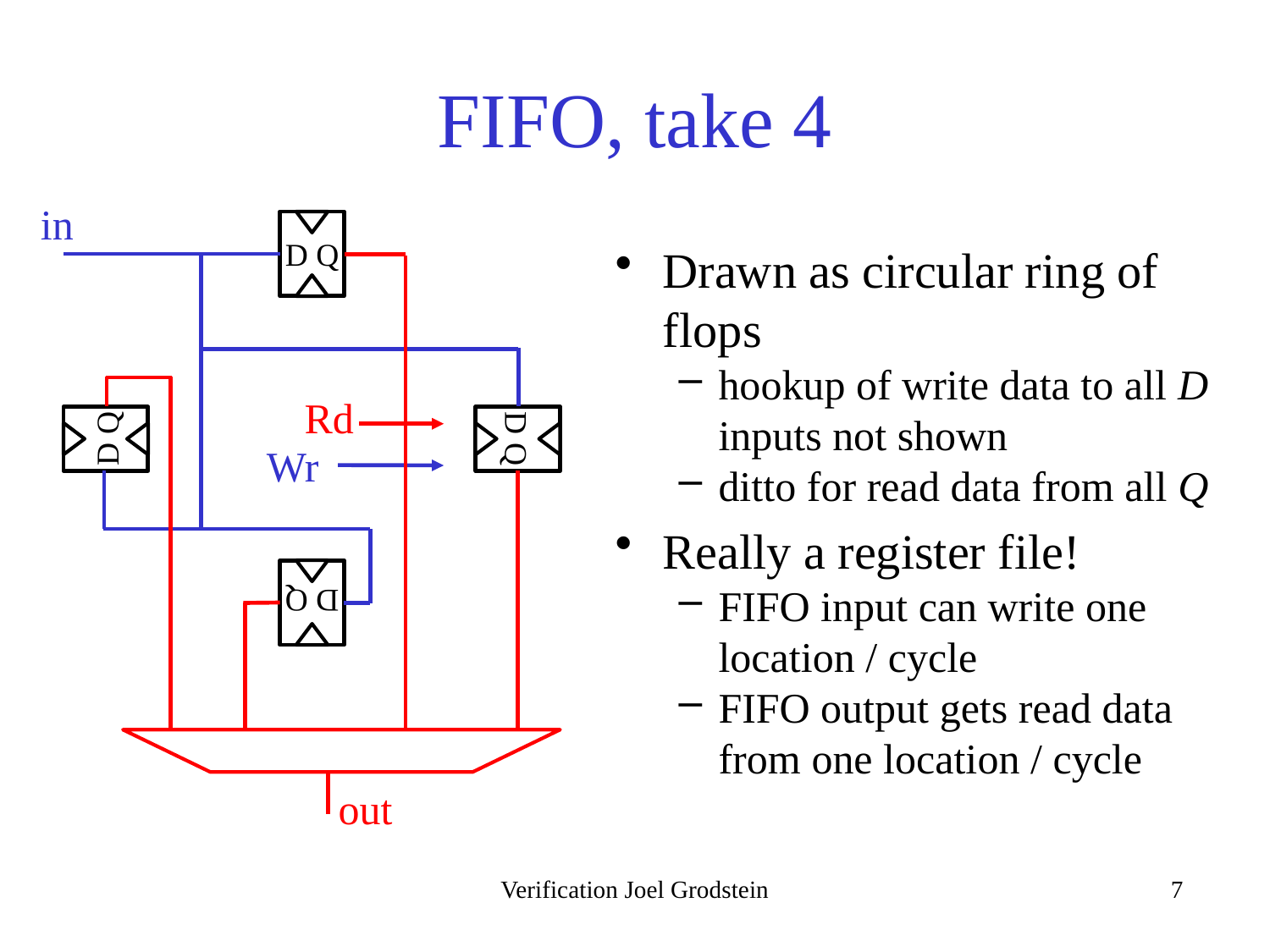

# FIFO, take 4
in
D Q

Drawn as circular ring of flops
hookup of write data to all D inputs not shown
ditto for read data from all Q
Really a register file!
FIFO input can write one location / cycle
FIFO output gets read data from one location / cycle

out
Rd
D Q

D Q

Wr
D Q

Verification Joel Grodstein